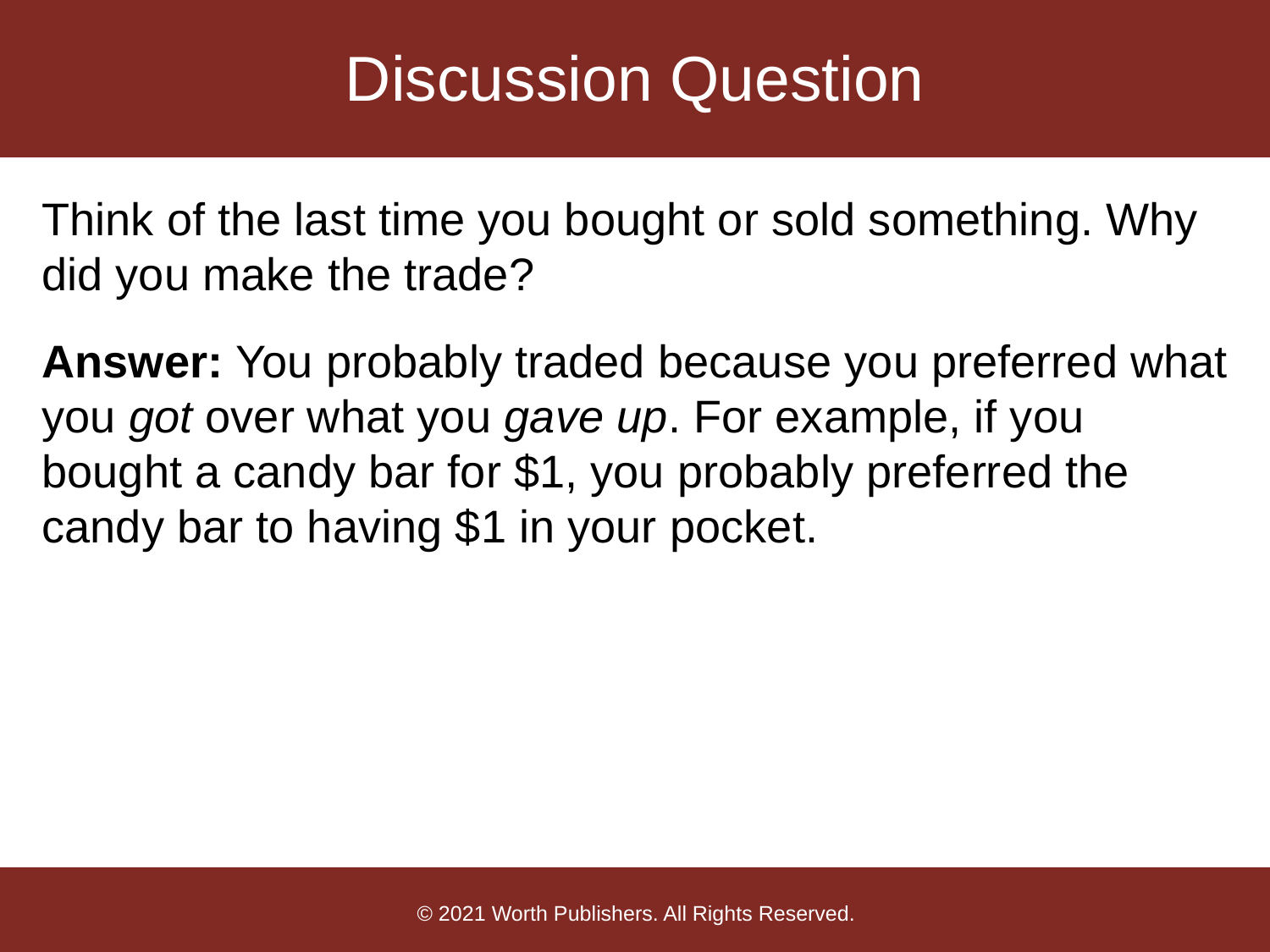

# Discussion Question
Think of the last time you bought or sold something. Why did you make the trade?
Answer: You probably traded because you preferred what you got over what you gave up. For example, if you bought a candy bar for $1, you probably preferred the candy bar to having $1 in your pocket.